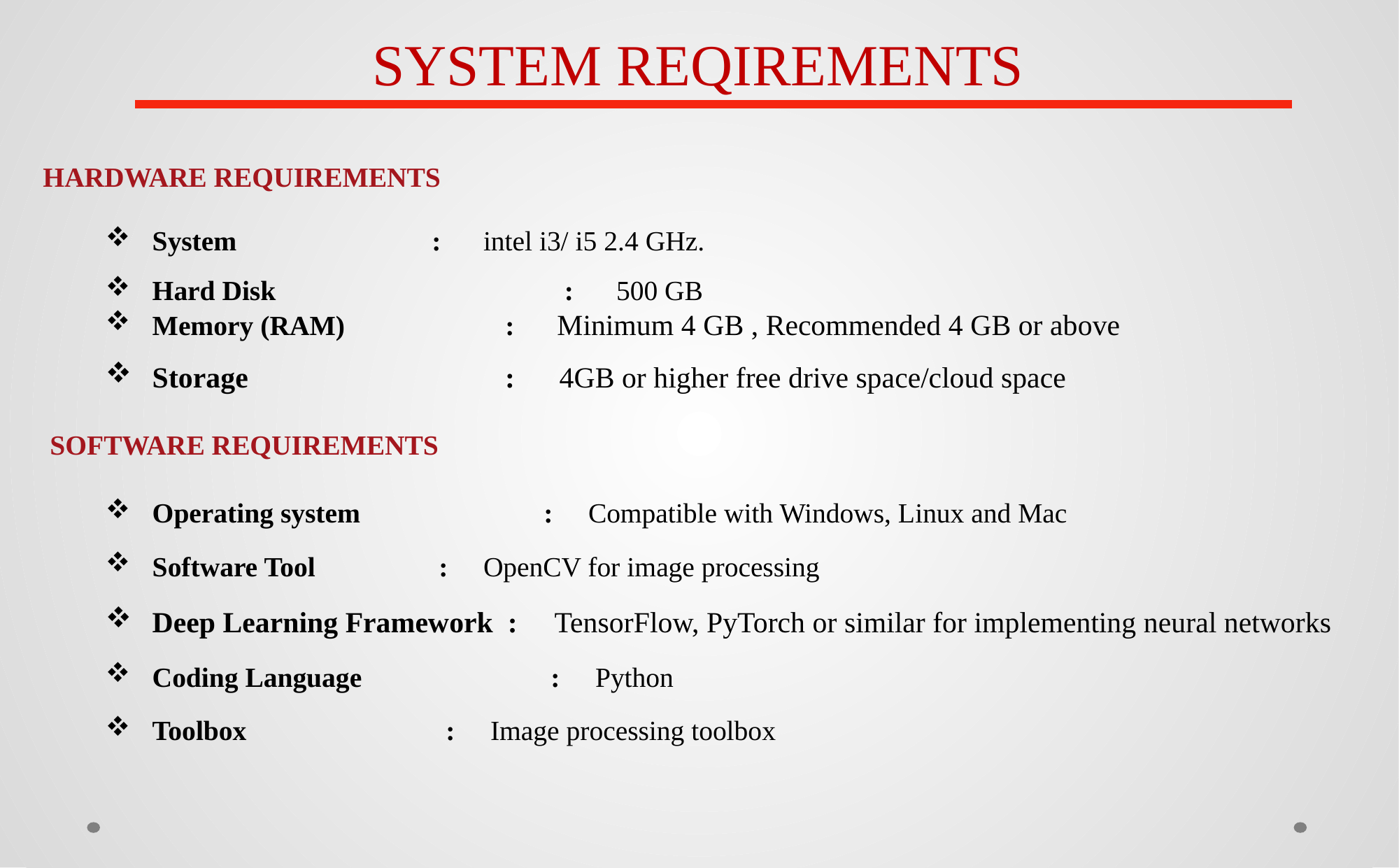

SYSTEM REQIREMENTS
HARDWARE REQUIREMENTS
System 		          :      intel i3/ i5 2.4 GHz.
Hard Disk 	                             :      500 GB
Memory (RAM)                       :      Minimum 4 GB , Recommended 4 GB or above
Storage                                   :      4GB or higher free drive space/cloud space
 SOFTWARE REQUIREMENTS
Operating system 	           :     Compatible with Windows, Linux and Mac
Software Tool 	           :     OpenCV for image processing
Deep Learning Framework  :     TensorFlow, PyTorch or similar for implementing neural networks
Coding Language 	            :     Python
Toolbox 		            :     Image processing toolbox